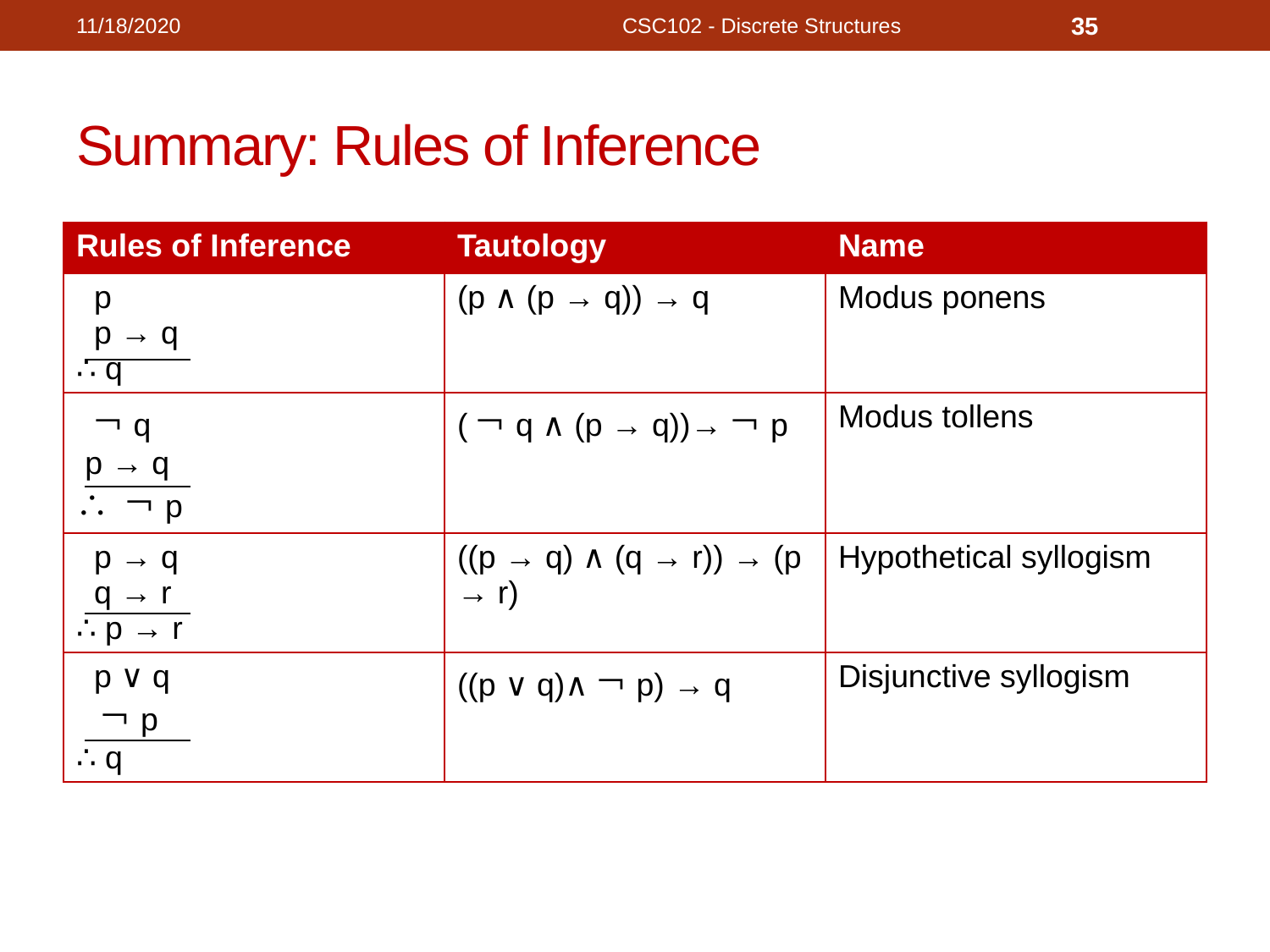

11/18/2020
CSC102 - Discrete Structures
35
# Summary: Rules of Inference
| Rules of Inference | Tautology | Name |
| --- | --- | --- |
| p p → q ∴ q | (p ∧ (p → q)) → q | Modus ponens |
| ￢q p → q ∴ ￢p | (￢q ∧ (p → q))→￢p | Modus tollens |
| p → q q → r ∴ p → r | ((p → q) ∧ (q → r)) → (p → r) | Hypothetical syllogism |
| p ∨ q ￢p ∴ q | ((p ∨ q)∧￢p) → q | Disjunctive syllogism |